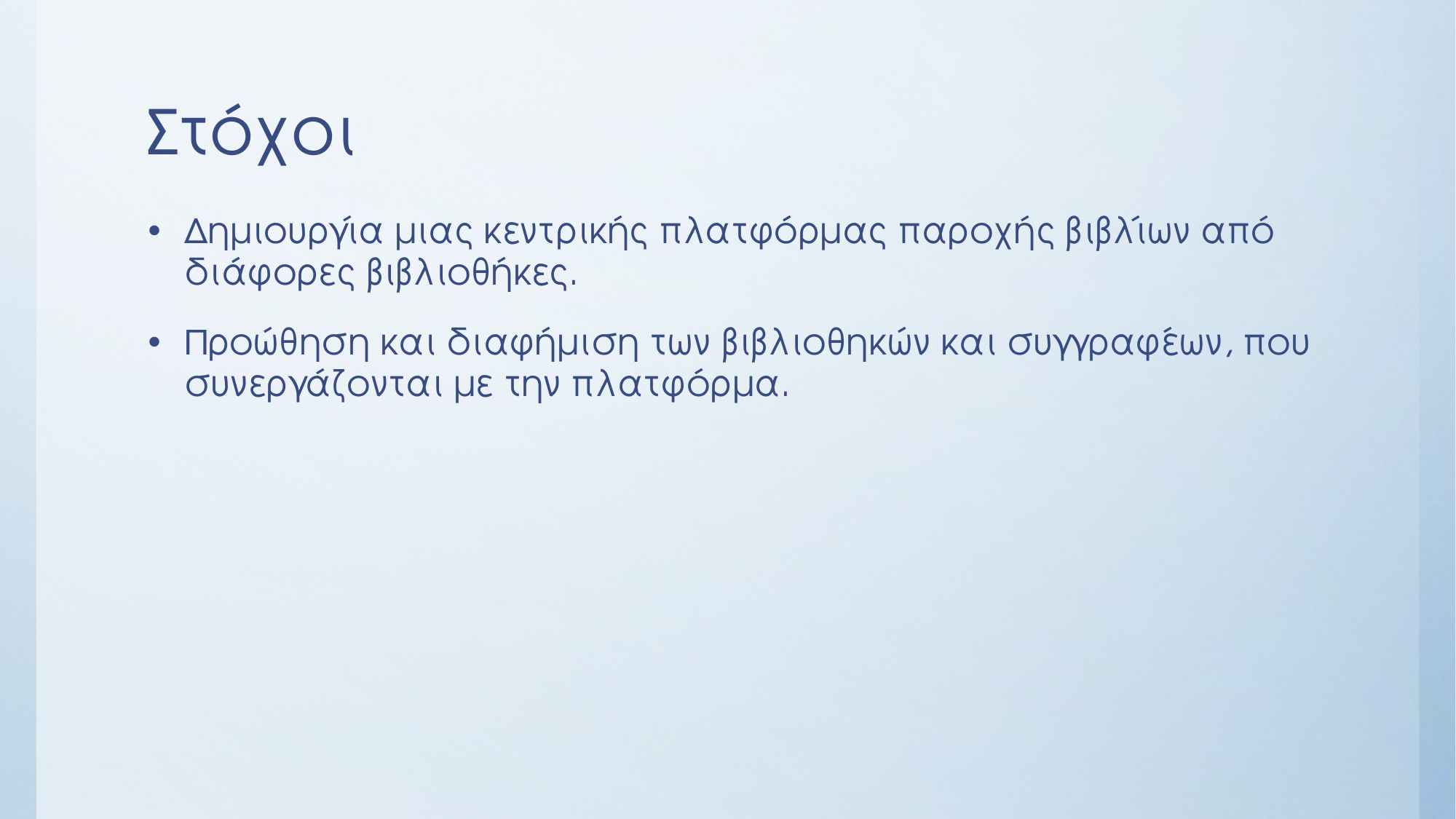

# Στόχοι
Δημιουργία μιας κεντρικής πλατφόρμας παροχής βιβλίων από διάφορες βιβλιοθήκες.
Προώθηση και διαφήμιση των βιβλιοθηκών και συγγραφέων, που συνεργάζονται με την πλατφόρμα.